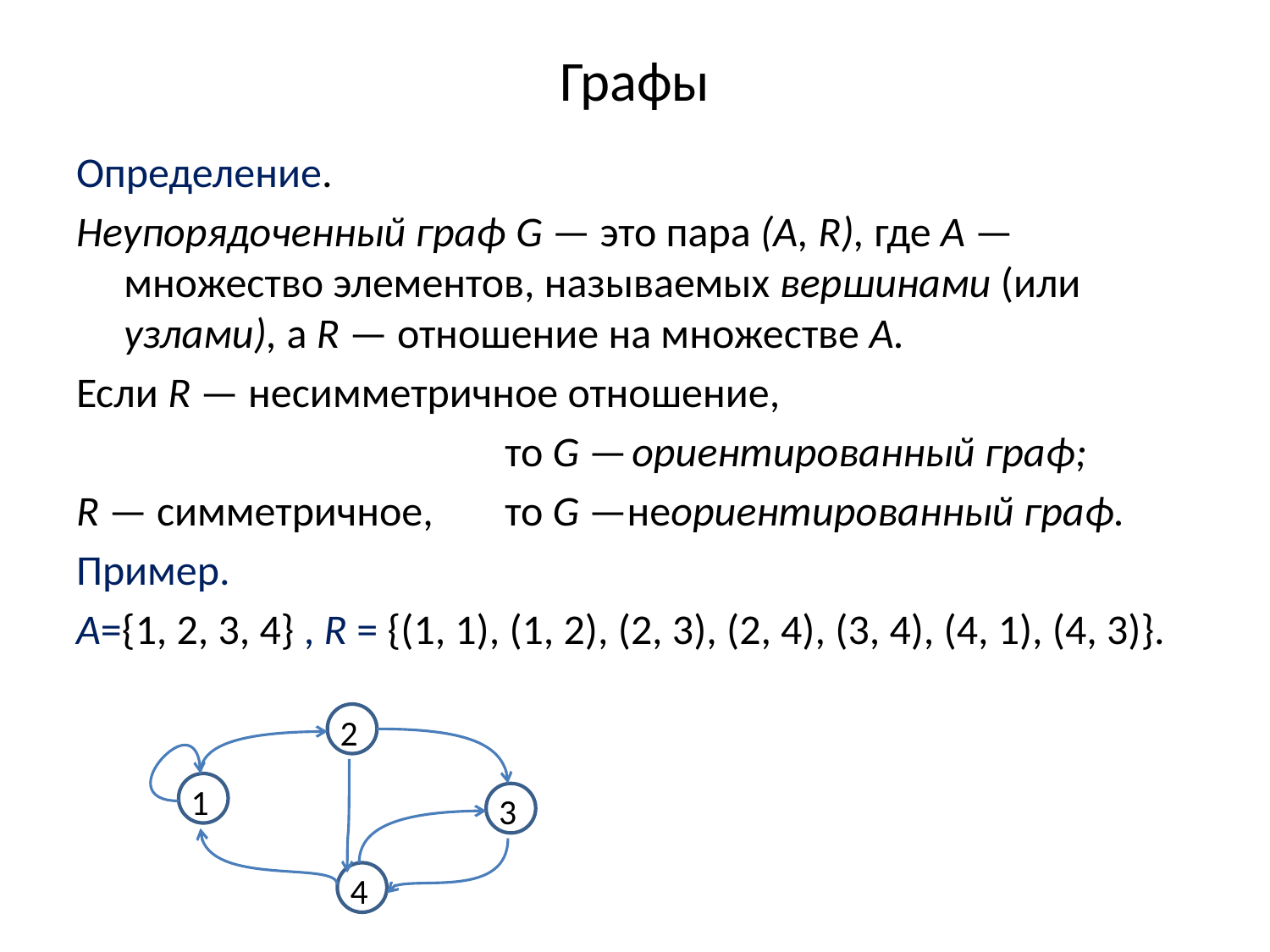

# Графы
Определение.
Неупорядоченный граф G — это пара (А, R), где А — множество элементов, называемых вершинами (или узлами), а R — отношение на множестве А.
Если R — несимметричное отношение,
				то G —	ориентированный граф;
R — симметричное, 	то G —неориентированный граф.
Пример.
A={1, 2, 3, 4} , R = {(1, 1), (1, 2), (2, 3), (2, 4), (3, 4), (4, 1), (4, 3)}.

2

1

3

4